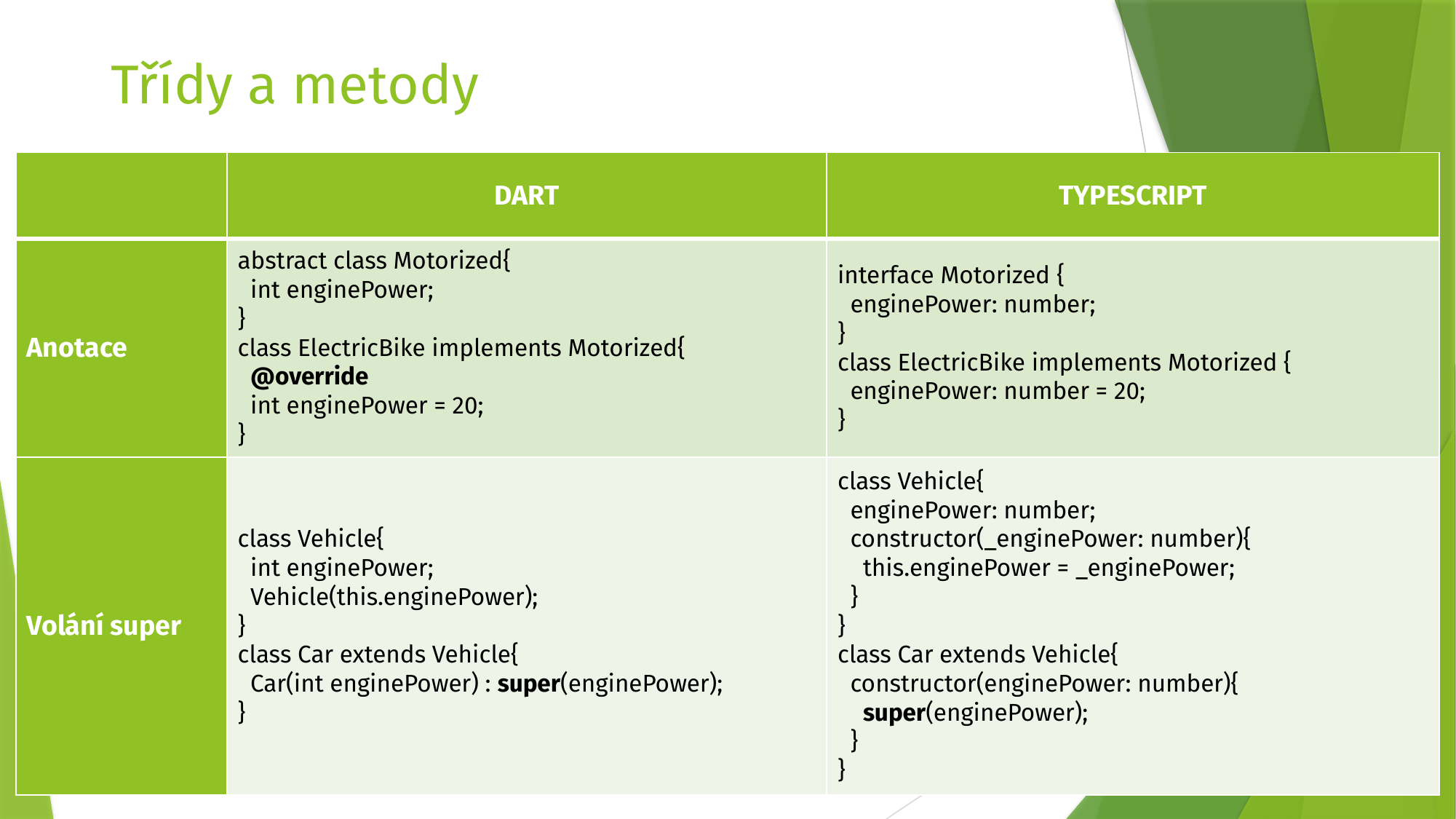

# Třídy a metody
|  | DART | TYPESCRIPT |
| --- | --- | --- |
| Anotace | abstract class Motorized{ int enginePower; } class ElectricBike implements Motorized{ @override int enginePower = 20; } | interface Motorized { enginePower: number; } class ElectricBike implements Motorized { enginePower: number = 20; } |
| Volání super | class Vehicle{ int enginePower; Vehicle(this.enginePower); } class Car extends Vehicle{ Car(int enginePower) : super(enginePower); } | class Vehicle{ enginePower: number; constructor(\_enginePower: number){ this.enginePower = \_enginePower; } } class Car extends Vehicle{ constructor(enginePower: number){ super(enginePower); } } |